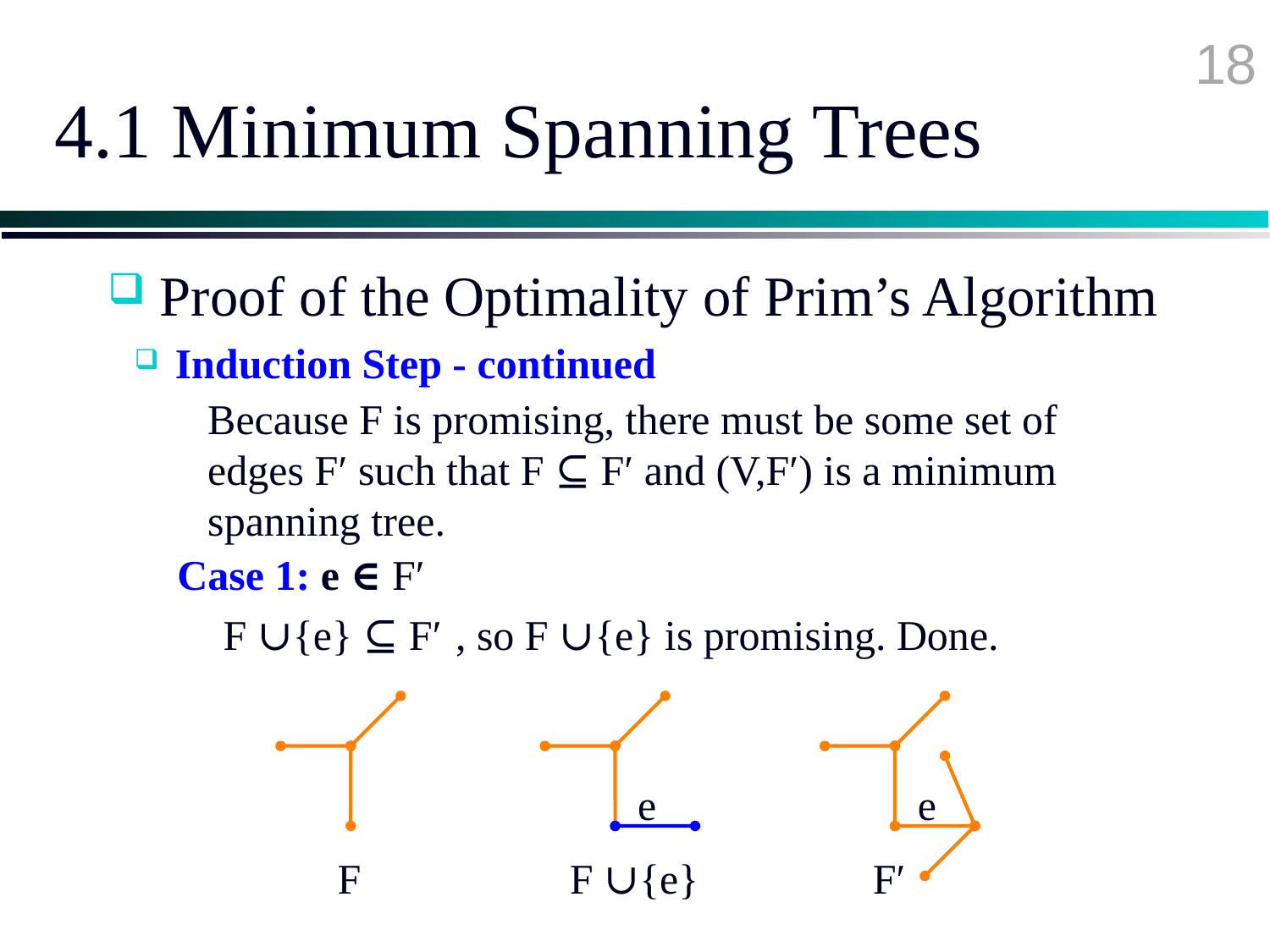

18
# 4.1 Minimum Spanning Trees
 Proof of the Optimality of Prim’s Algorithm
 Induction Step - continued
Because F is promising, there must be some set of edges F′ such that F ⊆ F′ and (V,F′) is a minimum spanning tree.
Case 1: e ∈ F′
F ∪{e} ⊆ F′
, so F ∪{e} is promising. Done.

F

e

F ∪{e}

e

F′